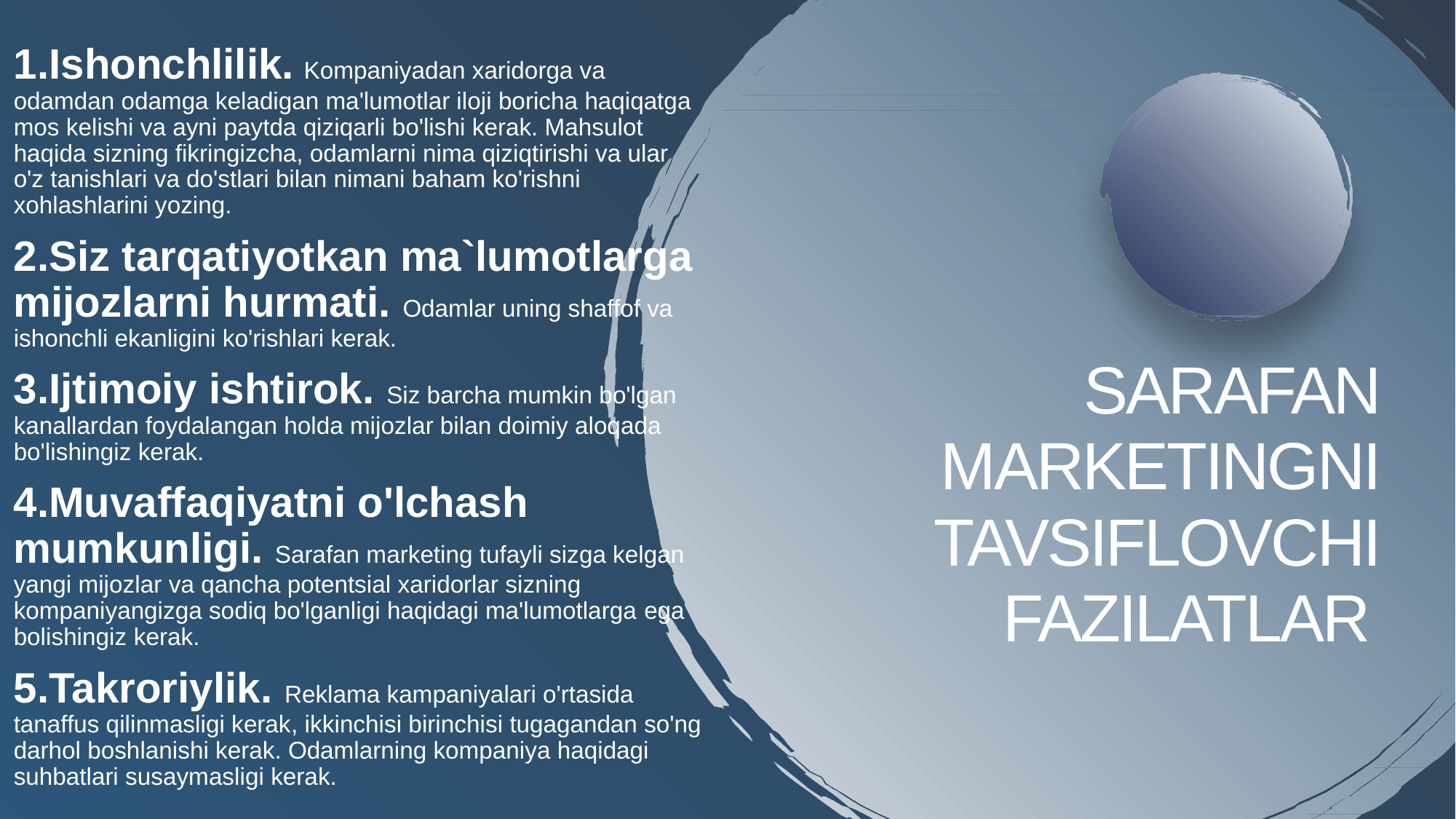

1.Ishonchlilik. Kompaniyadan xaridorga va odamdan odamga keladigan ma'lumotlar iloji boricha haqiqatga mos kelishi va ayni paytda qiziqarli bo'lishi kerak. Mahsulot haqida sizning fikringizcha, odamlarni nima qiziqtirishi va ular o'z tanishlari va do'stlari bilan nimani baham ko'rishni xohlashlarini yozing.
2.Siz tarqatiyotkan ma`lumotlarga mijozlarni hurmati. Odamlar uning shaffof va ishonchli ekanligini ko'rishlari kerak.
3.Ijtimoiy ishtirok. Siz barcha mumkin bo'lgan kanallardan foydalangan holda mijozlar bilan doimiy aloqada bo'lishingiz kerak.
4.Muvaffaqiyatni o'lchash mumkunligi. Sarafan marketing tufayli sizga kelgan yangi mijozlar va qancha potentsial xaridorlar sizning kompaniyangizga sodiq bo'lganligi haqidagi ma'lumotlarga ega bolishingiz kerak.
5.Takroriylik. Reklama kampaniyalari o'rtasida tanaffus qilinmasligi kerak, ikkinchisi birinchisi tugagandan so'ng darhol boshlanishi kerak. Odamlarning kompaniya haqidagi suhbatlari susaymasligi kerak.

# Sarafan marketingni tavsiflovchi fazilatlar